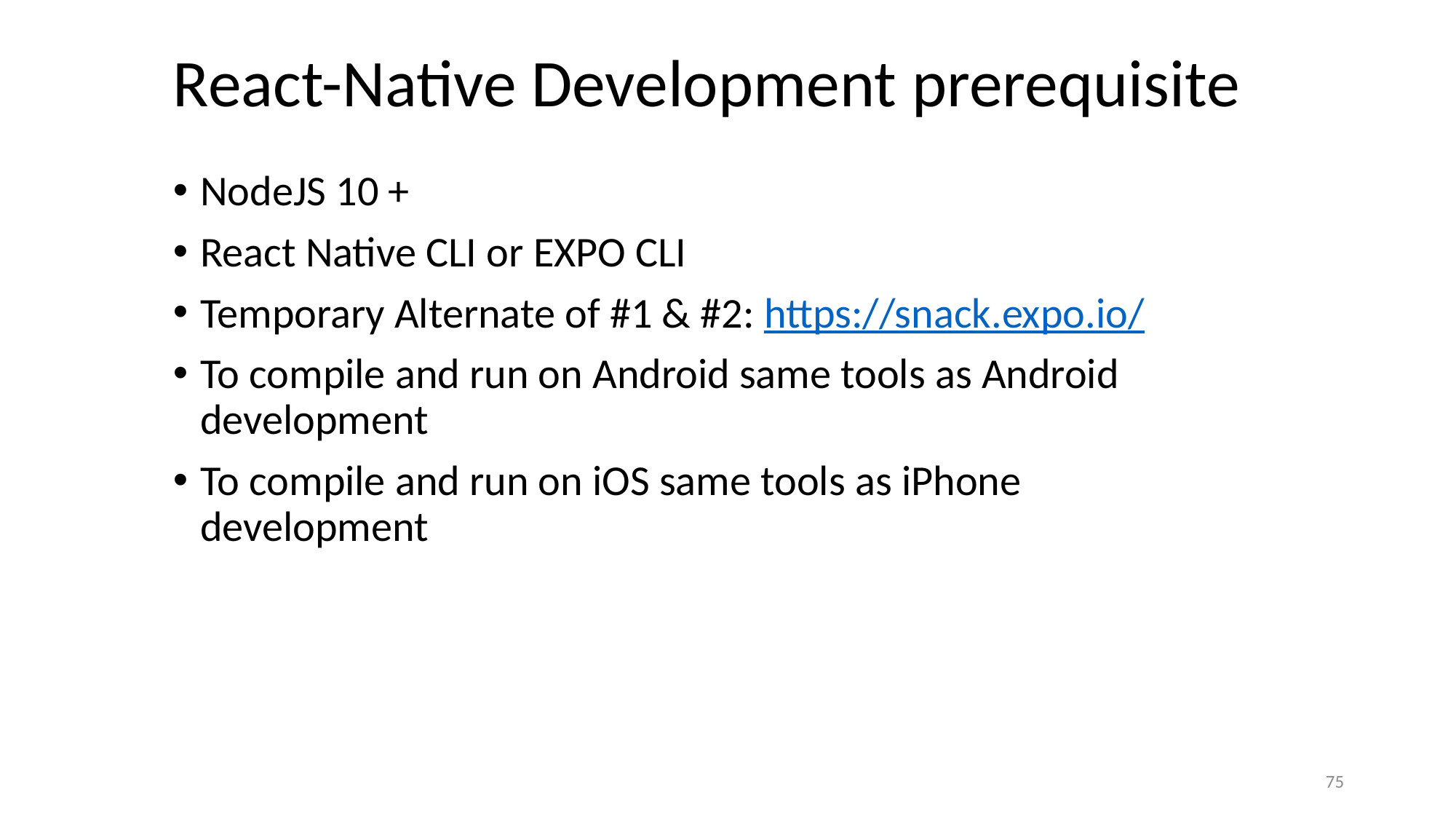

# React-Native Development prerequisite
NodeJS 10 +
React Native CLI or EXPO CLI
Temporary Alternate of #1 & #2: https://snack.expo.io/
To compile and run on Android same tools as Android development
To compile and run on iOS same tools as iPhone development

75